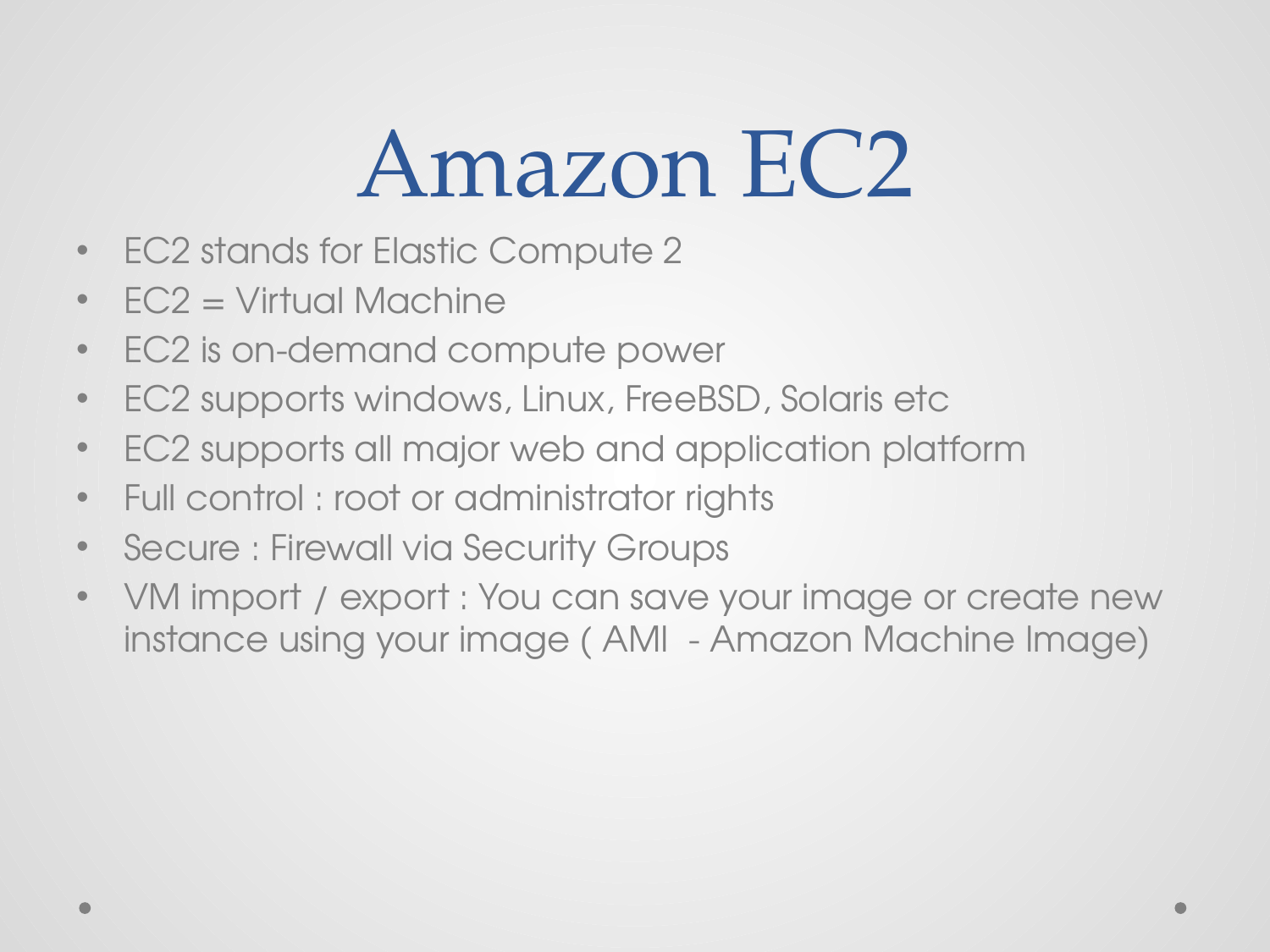

# Amazon EC2
EC2 stands for Elastic Compute 2
EC2 = Virtual Machine
EC2 is on-demand compute power
EC2 supports windows, Linux, FreeBSD, Solaris etc
EC2 supports all major web and application platform
Full control : root or administrator rights
Secure : Firewall via Security Groups
VM import / export : You can save your image or create new instance using your image ( AMI  - Amazon Machine Image)